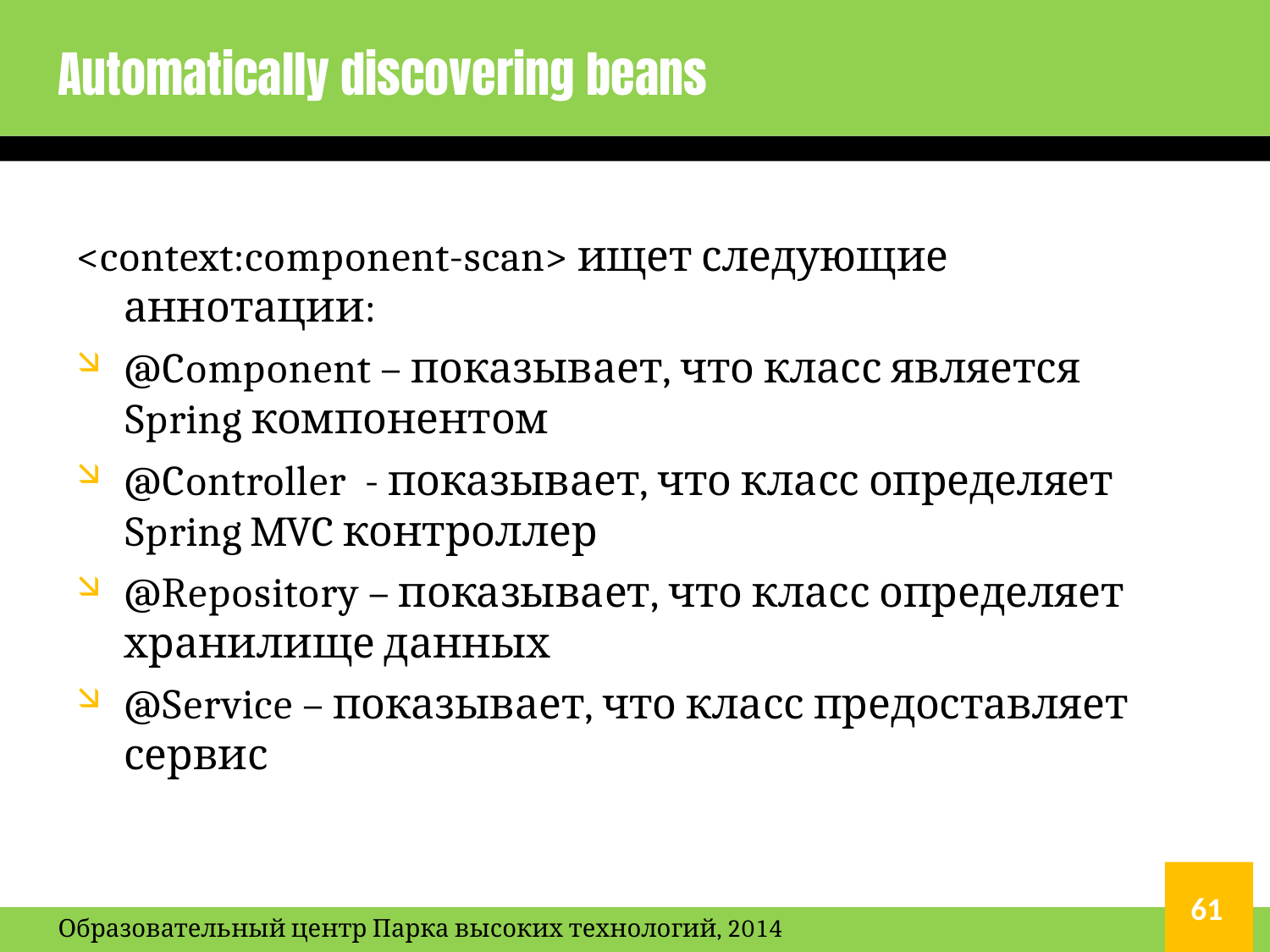

# Automatically discovering beans
<context:component-scan> ищет следующие аннотации:
@Component – показывает, что класс является Spring компонентом
@Controller  - показывает, что класс определяет Spring MVC контроллер
@Repository – показывает, что класс определяет хранилище данных
@Service – показывает, что класс предоставляет сервис
61